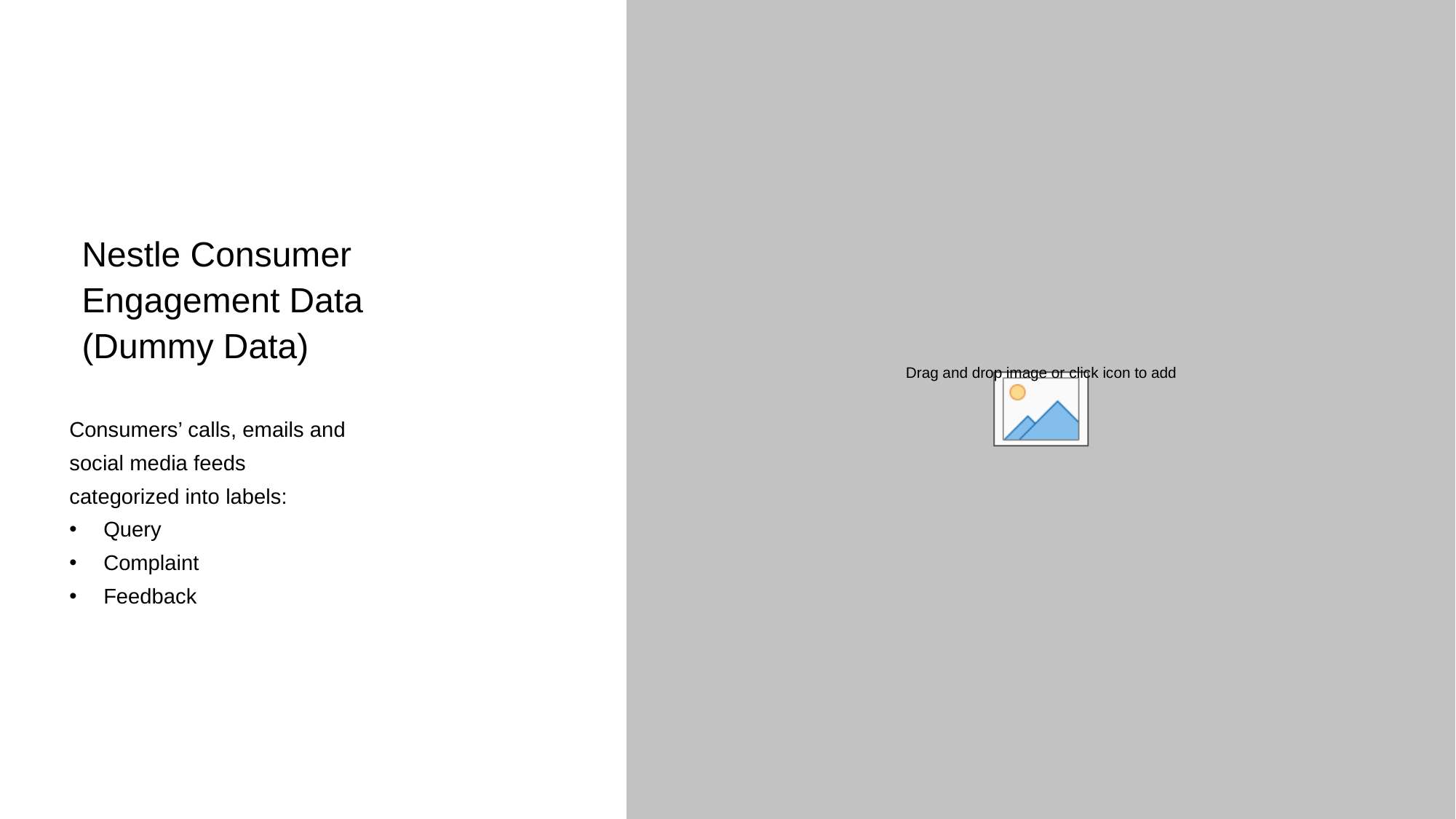

# Nestle Consumer Engagement Data (Dummy Data)
Consumers’ calls, emails and social media feeds categorized into labels:
Query
Complaint
Feedback
6